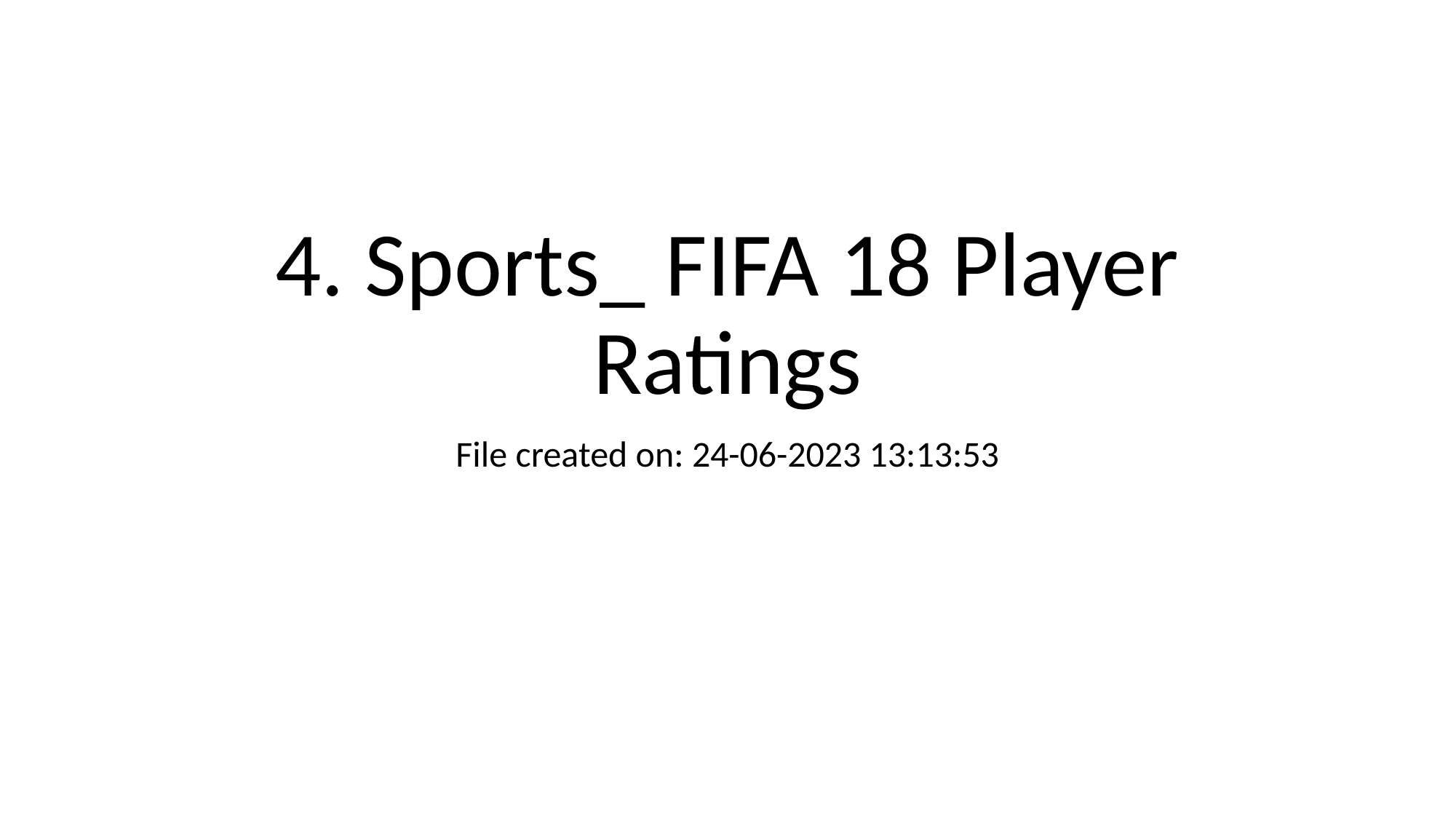

# 4. Sports_ FIFA 18 Player Ratings
File created on: 24-06-2023 13:13:53